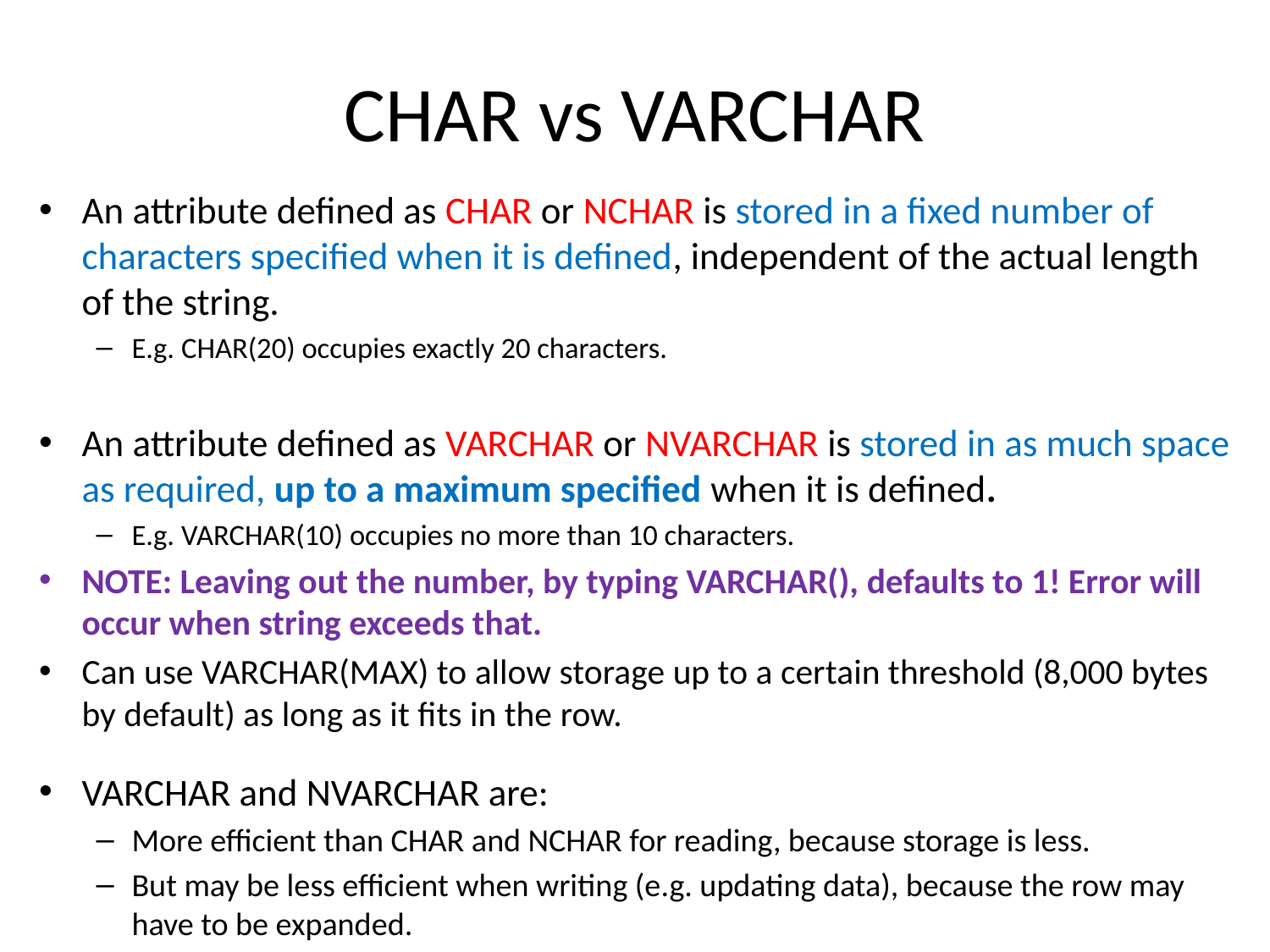

# CHAR vs VARCHAR
An attribute defined as CHAR or NCHAR is stored in a fixed number of characters specified when it is defined, independent of the actual length of the string.
E.g. CHAR(20) occupies exactly 20 characters.

An attribute defined as VARCHAR or NVARCHAR is stored in as much space as required, up to a maximum specified when it is defined.
E.g. VARCHAR(10) occupies no more than 10 characters.
NOTE: Leaving out the number, by typing VARCHAR(), defaults to 1! Error will occur when string exceeds that.
Can use VARCHAR(MAX) to allow storage up to a certain threshold (8,000 bytes by default) as long as it fits in the row.

VARCHAR and NVARCHAR are:
More efficient than CHAR and NCHAR for reading, because storage is less.
But may be less efficient when writing (e.g. updating data), because the row may have to be expanded.